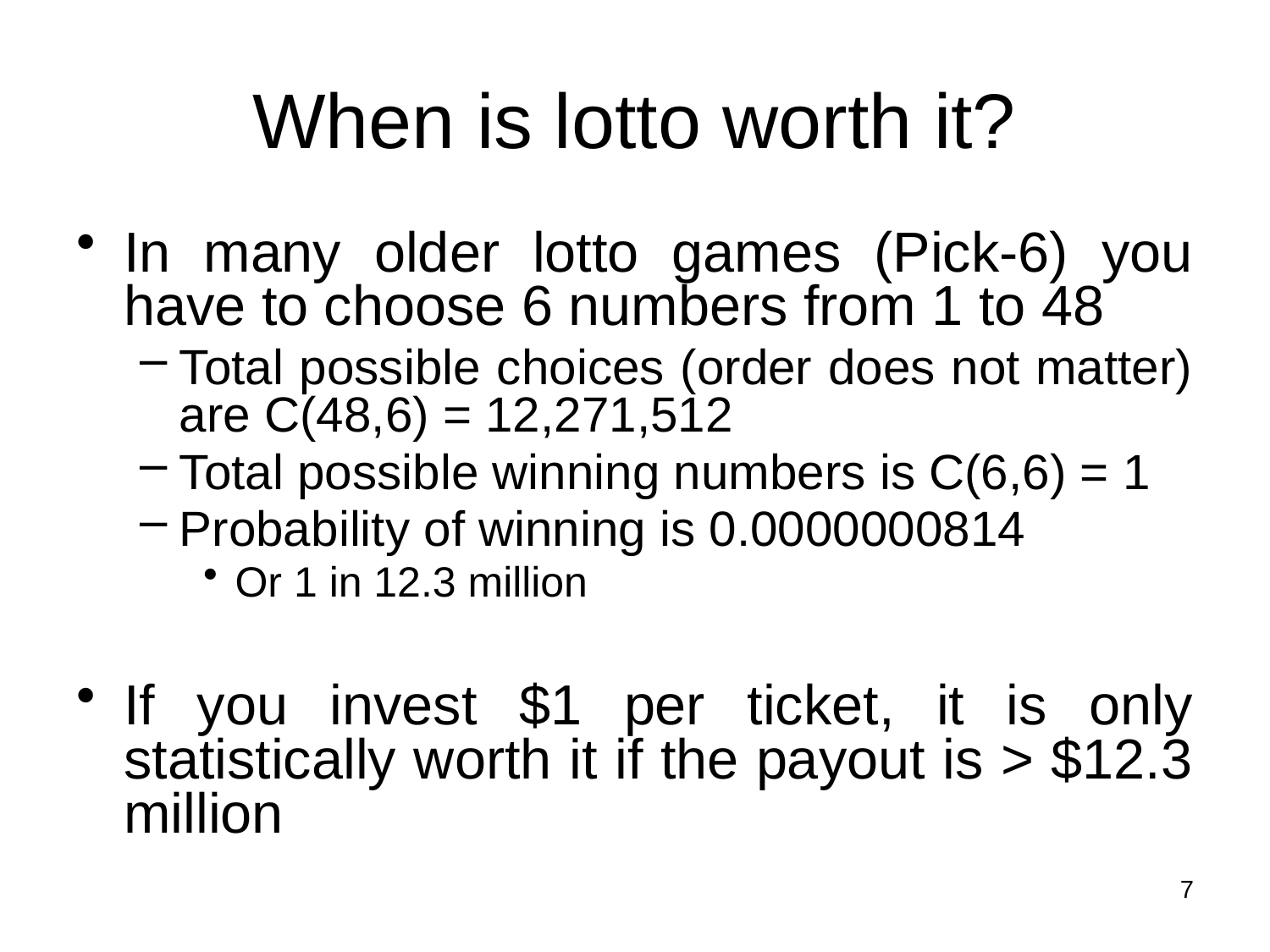

# When is lotto worth it?
In many older lotto games (Pick-6) you have to choose 6 numbers from 1 to 48
Total possible choices (order does not matter) are C(48,6) = 12,271,512
Total possible winning numbers is C(6,6) = 1
Probability of winning is 0.0000000814
Or 1 in 12.3 million

If you invest $1 per ticket, it is only statistically worth it if the payout is > $12.3 million
7